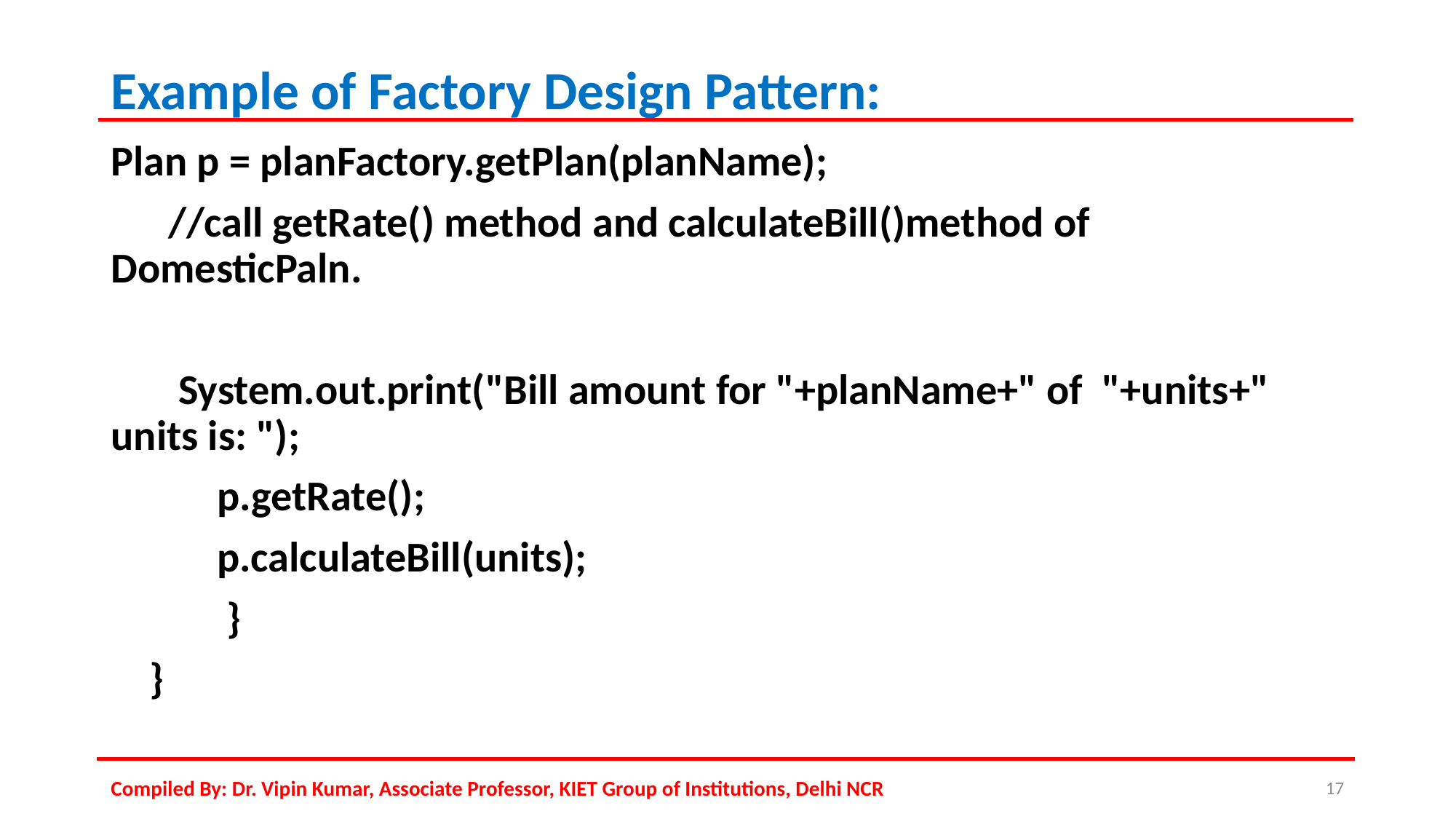

# Example of Factory Design Pattern:
Plan p = planFactory.getPlan(planName);
      //call getRate() method and calculateBill()method of DomesticPaln.

       System.out.print("Bill amount for "+planName+" of  "+units+" units is: ");
           p.getRate();
           p.calculateBill(units);
            }
    }
Compiled By: Dr. Vipin Kumar, Associate Professor, KIET Group of Institutions, Delhi NCR
17